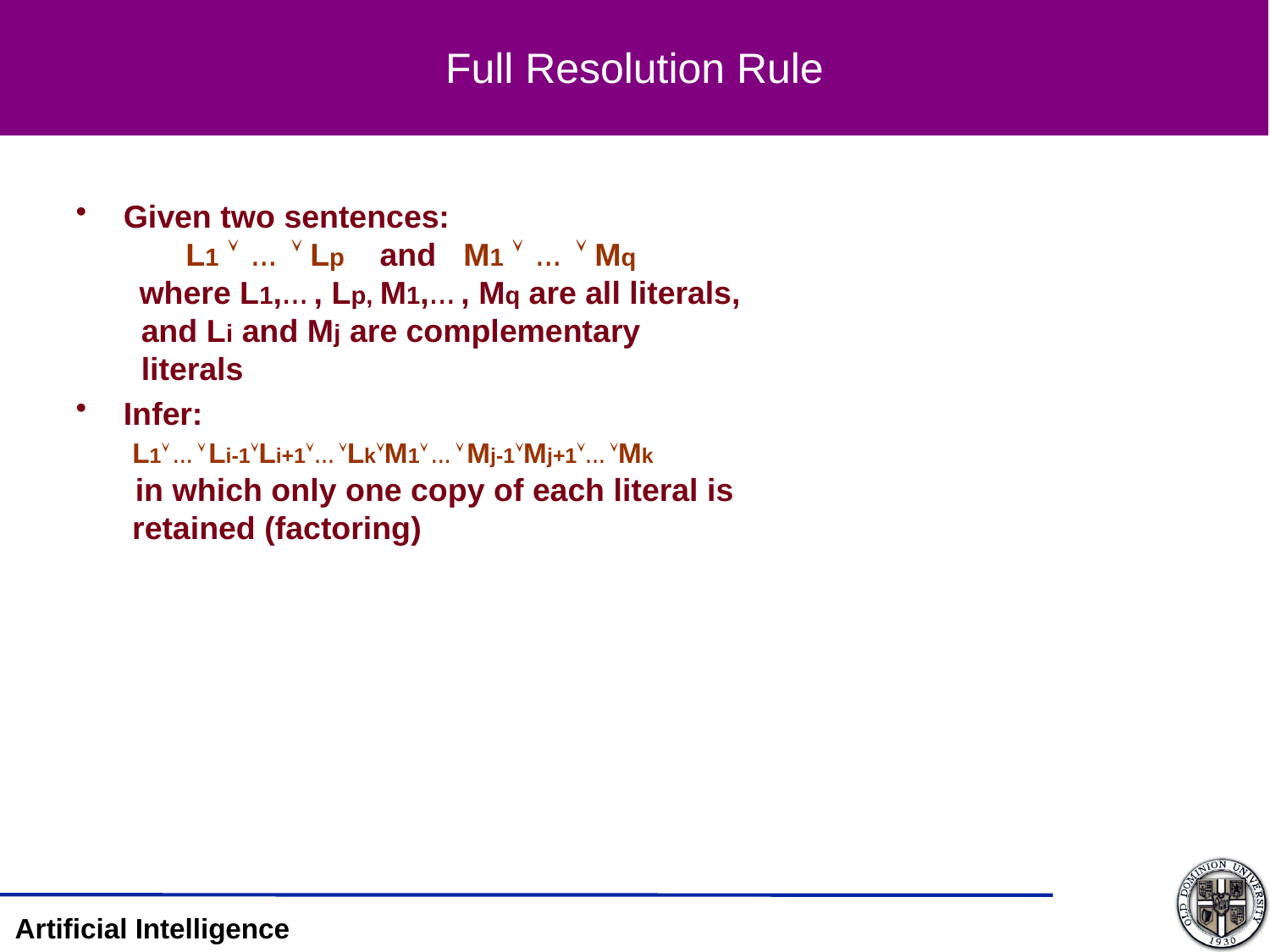

# Full Resolution Rule
Given two sentences:
       L1 ∨  … ∨ Lp    and   M1 ∨  … ∨ Mq
  where L1,…, Lp, M1,…, Mq are all literals,
  and Li and Mj are complementary
  literals
Infer:
 L1∨ …∨ Li-1∨Li+1∨…∨Lk∨M1∨ …∨ Mj-1∨Mj+1∨…∨Mk
  in which only one copy of each literal is
 retained (factoring)